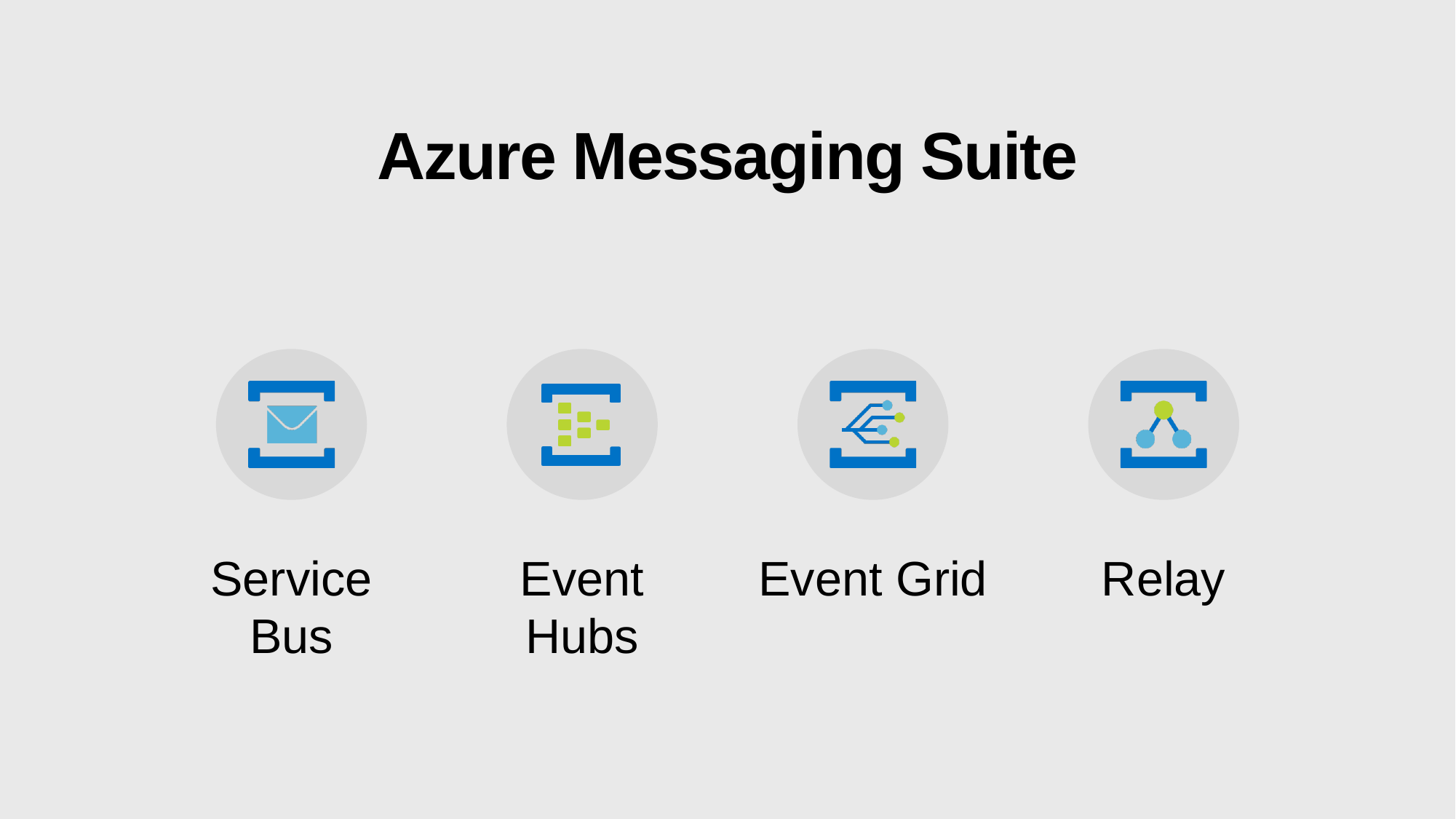

# Azure Messaging Suite
Service Bus
Event Hubs
Event Grid
Relay